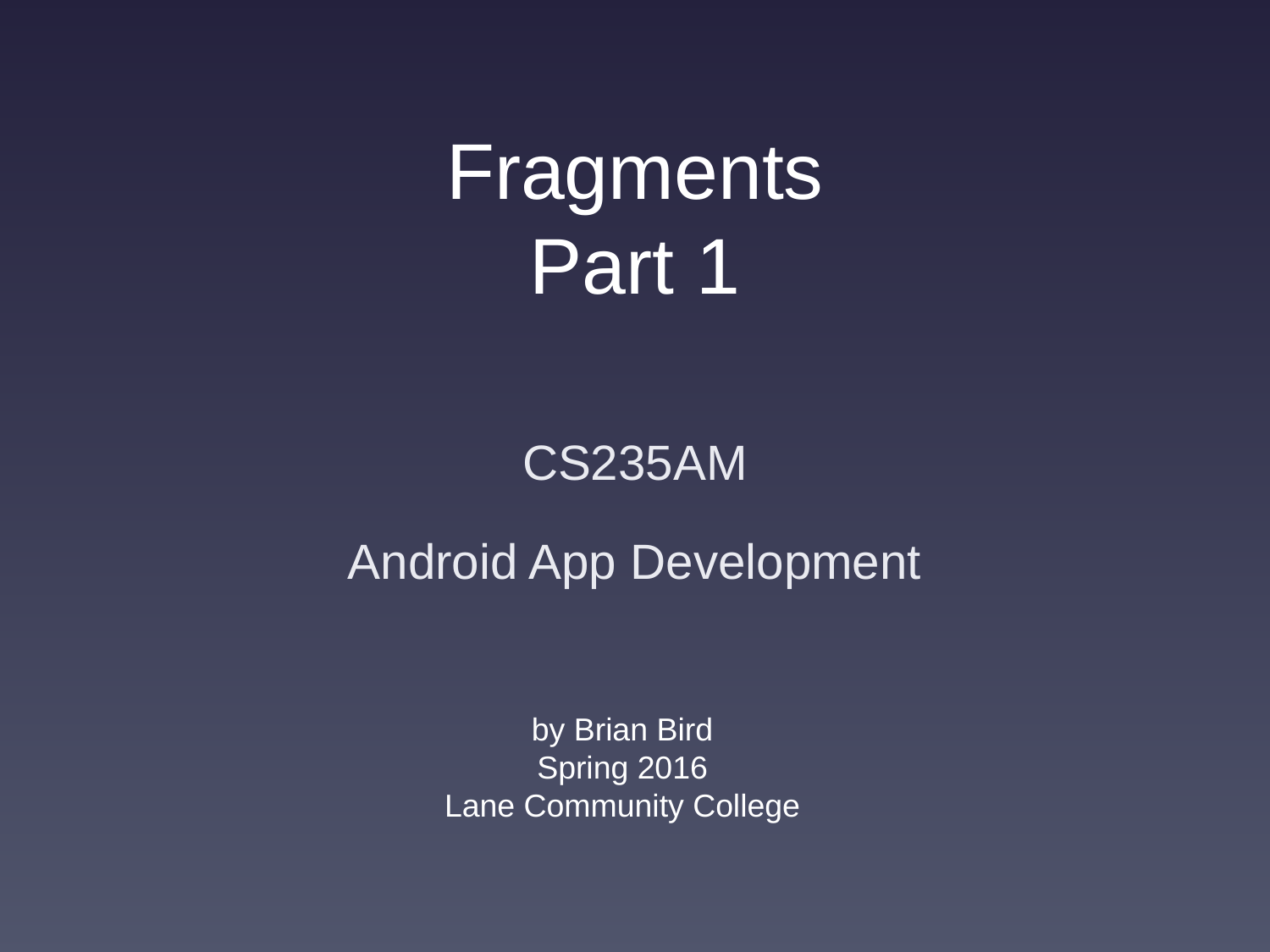

# Fragments Part 1
CS235AM
Android App Development
by Brian Bird
Spring 2016
Lane Community College